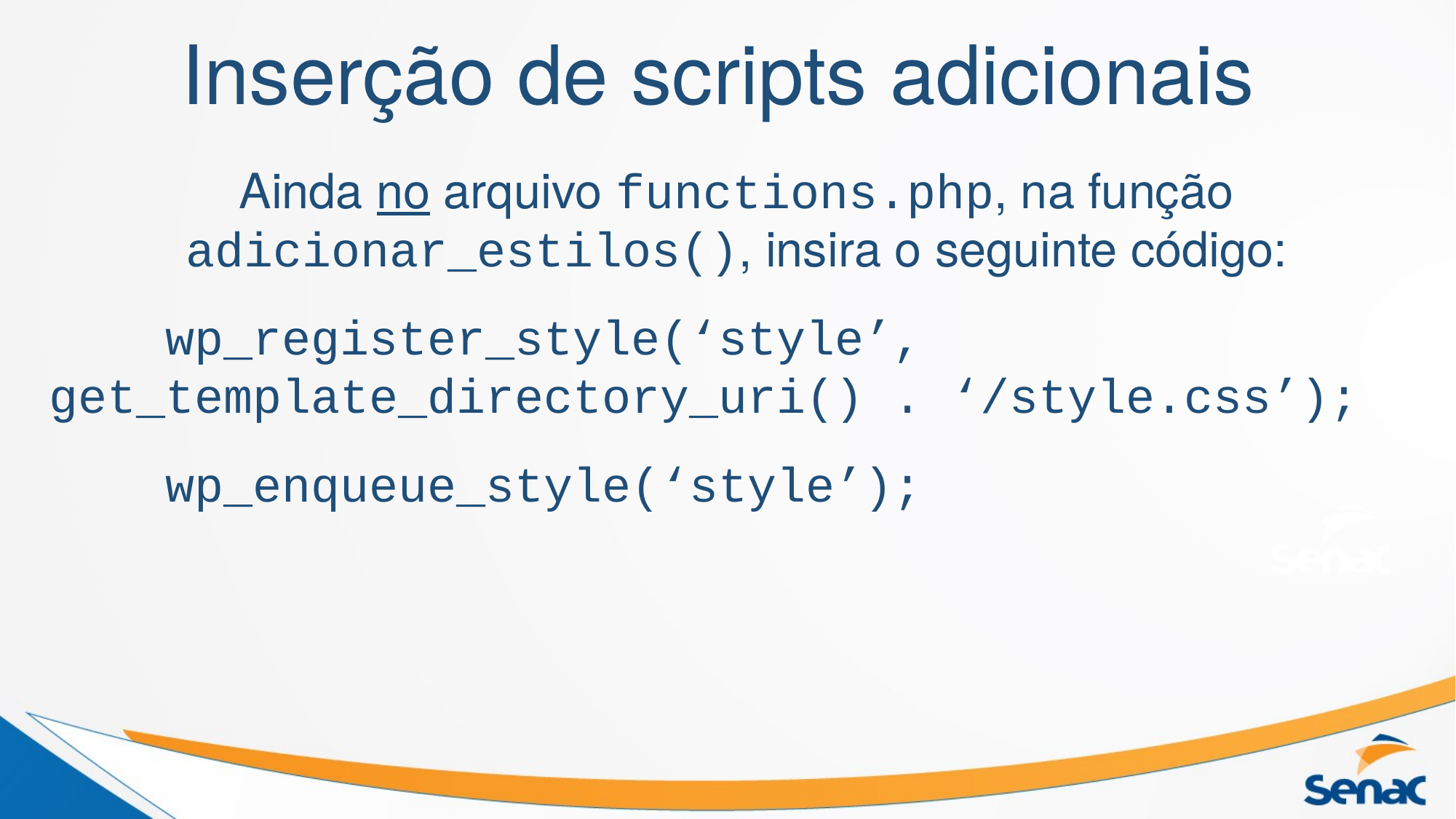

# Inserção de scripts adicionais
Ainda no arquivo functions.php, na função adicionar_estilos(), insira o seguinte código:
    wp_register_style(‘style’, get_template_directory_uri() . ‘/style.css’);
    wp_enqueue_style(‘style’);